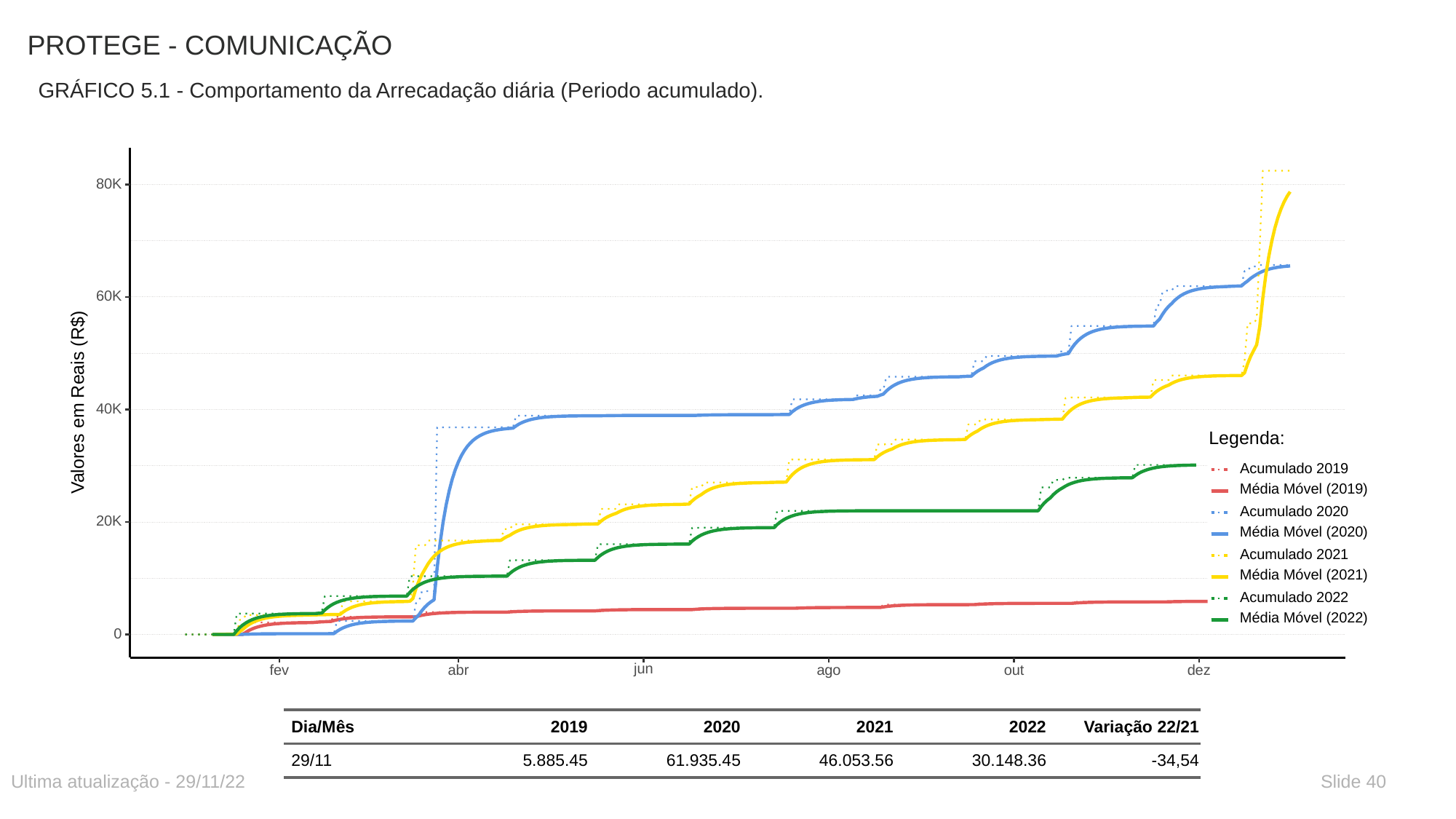

# PROTEGE - COMUNICAÇÃO
GRÁFICO 5.1 - Comportamento da Arrecadação diária (Periodo acumulado).

80K

60K

 Valores em Reais (R$)
40K

Legenda:

Acumulado 2019

Média Móvel (2019)

Acumulado 2020

20K

Média Móvel (2020)

Acumulado 2021

Média Móvel (2021)

Acumulado 2022

Média Móvel (2022)

0

jun
ago
fev
abr
dez
out

| Dia/Mês | 2019 | 2020 | 2021 | 2022 | Variação 22/21 |
| --- | --- | --- | --- | --- | --- |
| 29/11 | 5.885.45 | 61.935.45 | 46.053.56 | 30.148.36 | -34,54 |
Ultima atualização - 29/11/22
Slide 40